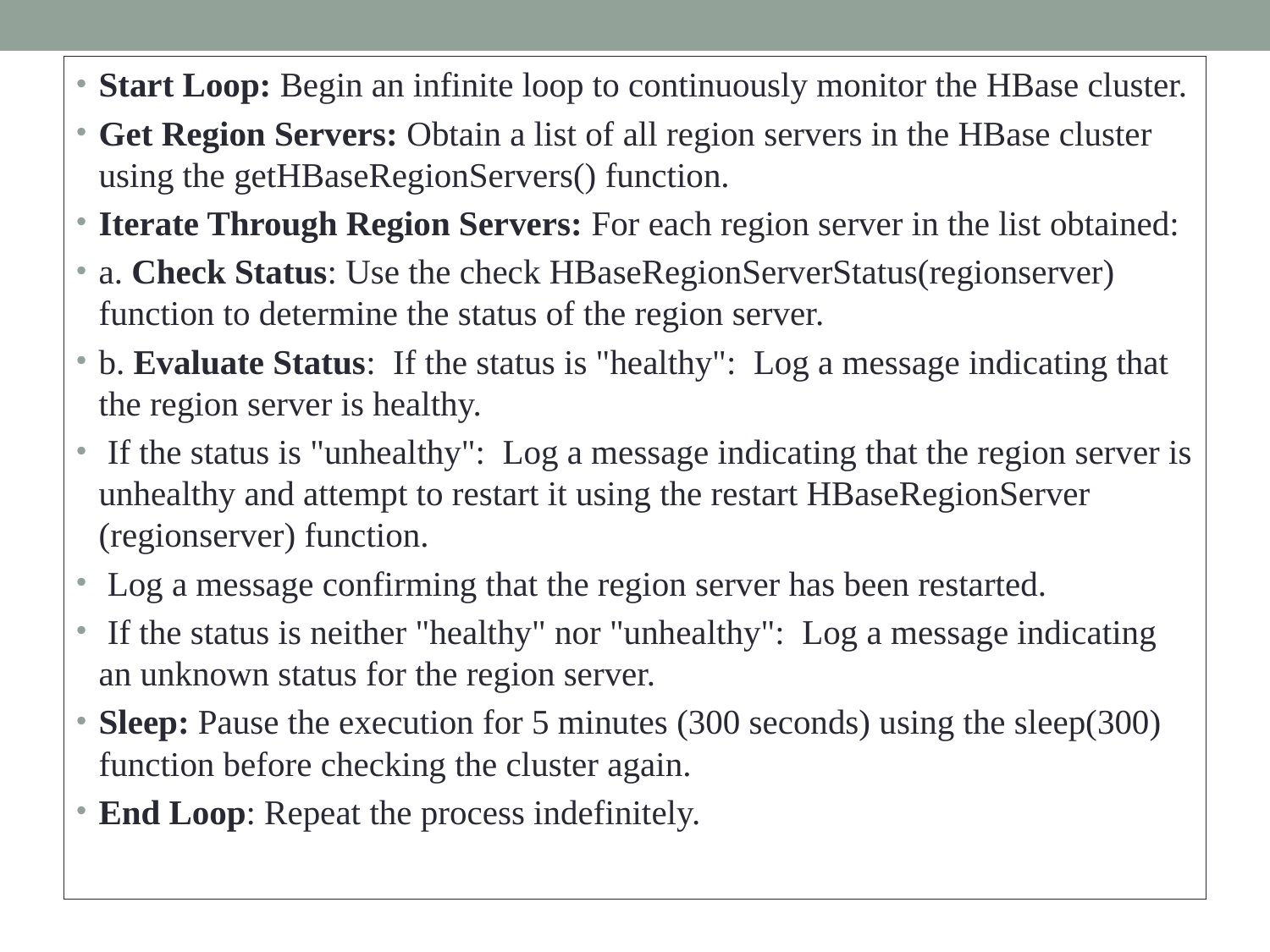

Start Loop: Begin an infinite loop to continuously monitor the HBase cluster.
Get Region Servers: Obtain a list of all region servers in the HBase cluster using the getHBaseRegionServers() function.
Iterate Through Region Servers: For each region server in the list obtained:
a. Check Status: Use the check HBaseRegionServerStatus(regionserver) function to determine the status of the region server.
b. Evaluate Status:  If the status is "healthy":  Log a message indicating that the region server is healthy.
 If the status is "unhealthy":  Log a message indicating that the region server is unhealthy and attempt to restart it using the restart HBaseRegionServer (regionserver) function.
 Log a message confirming that the region server has been restarted.
 If the status is neither "healthy" nor "unhealthy":  Log a message indicating an unknown status for the region server.
Sleep: Pause the execution for 5 minutes (300 seconds) using the sleep(300) function before checking the cluster again.
End Loop: Repeat the process indefinitely.